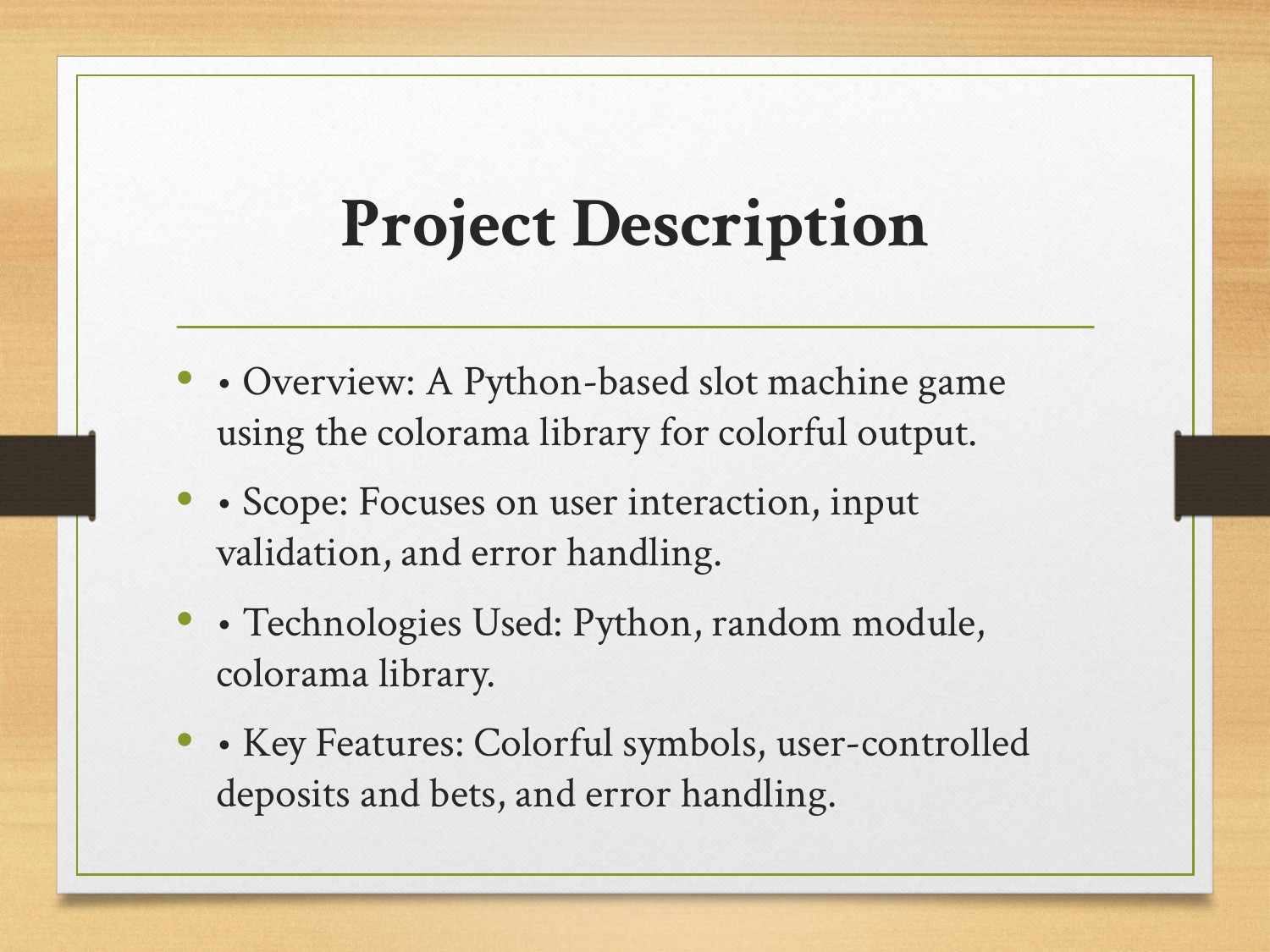

# Project Description
• Overview: A Python-based slot machine game using the colorama library for colorful output.
• Scope: Focuses on user interaction, input validation, and error handling.
• Technologies Used: Python, random module, colorama library.
• Key Features: Colorful symbols, user-controlled deposits and bets, and error handling.